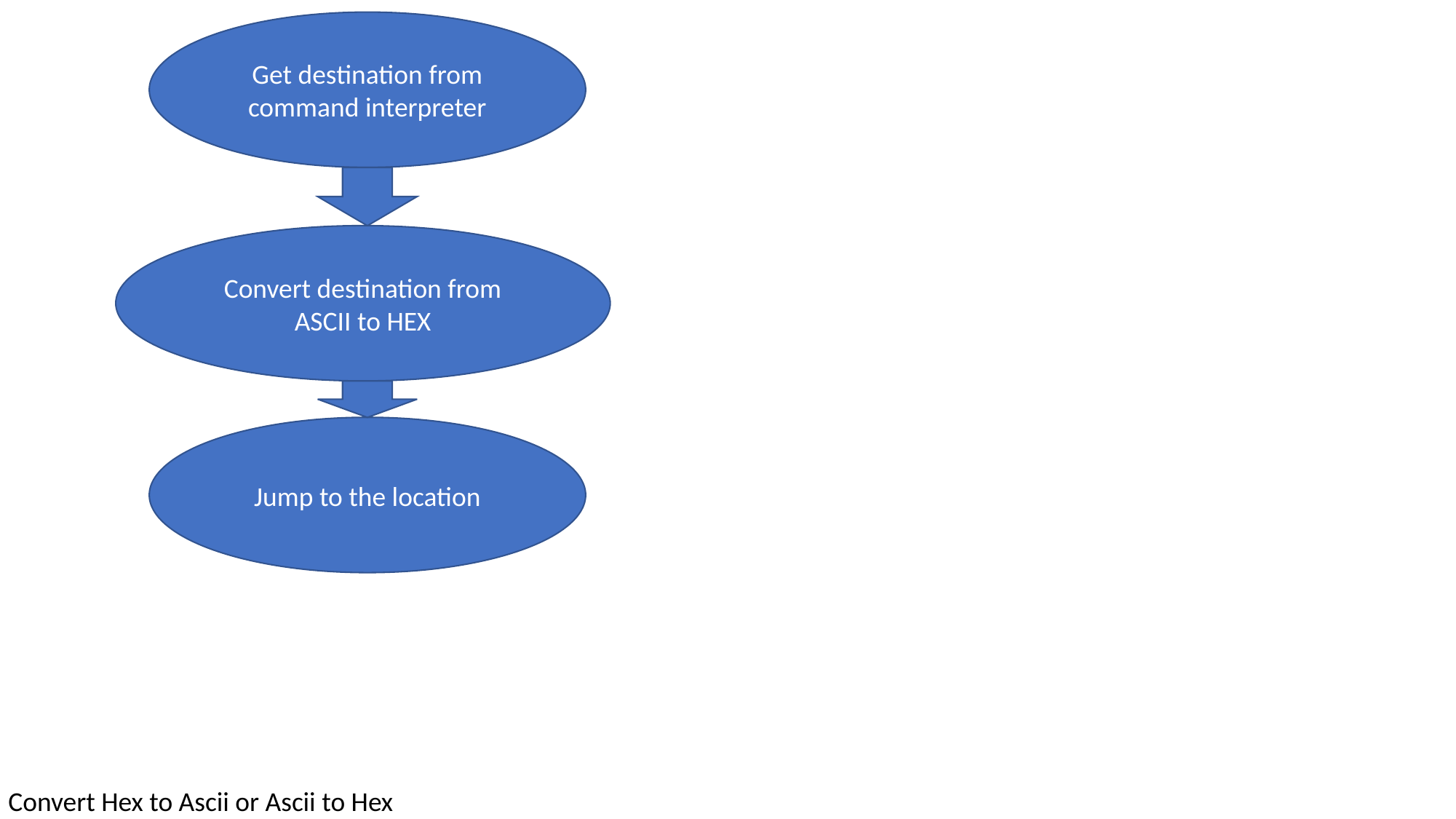

Get destination from command interpreter

Convert destination from ASCII to HEX

Jump to the location
Convert Hex to Ascii or Ascii to Hex